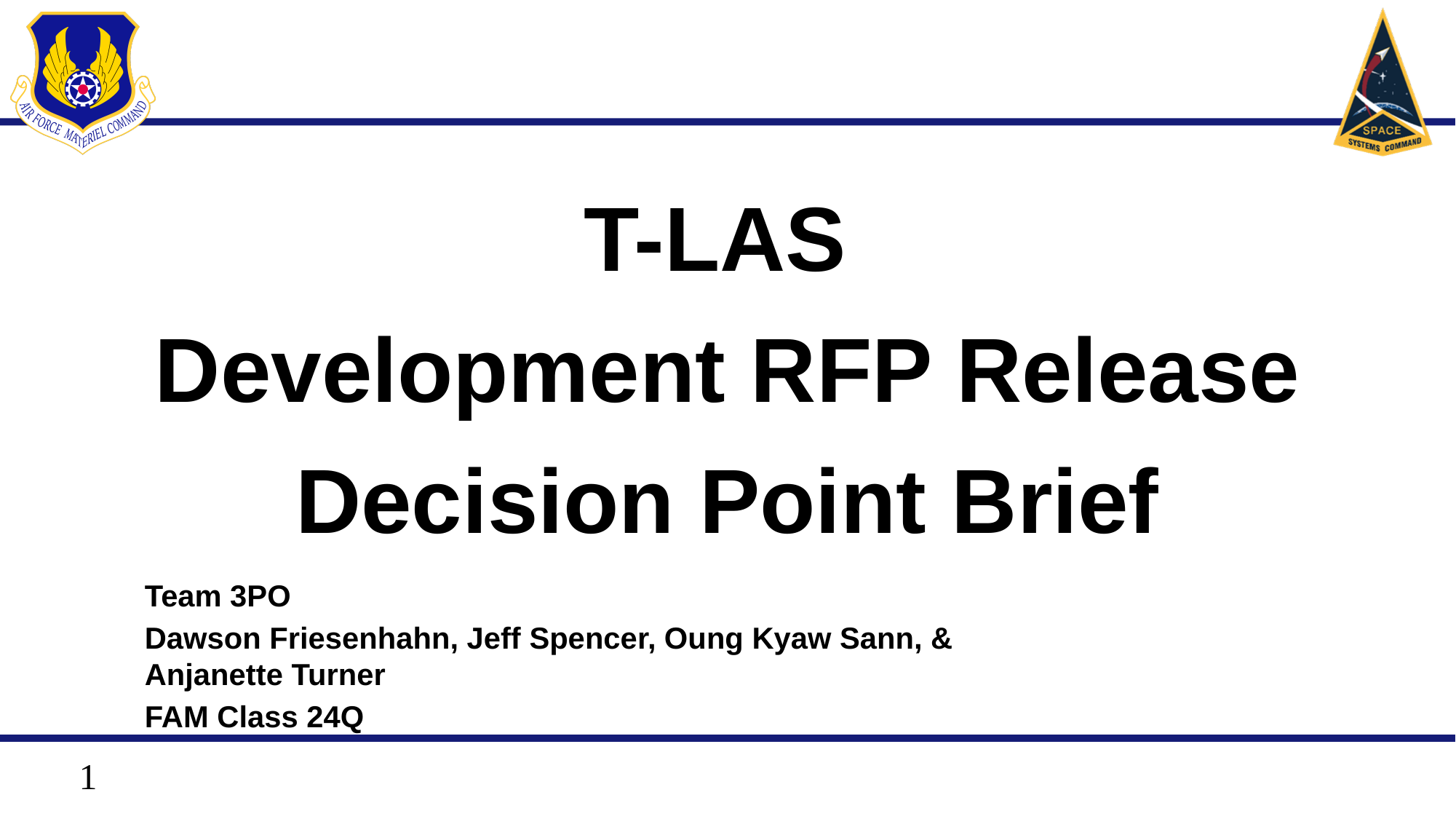

# T-LAS Development RFP Release Decision Point Brief
Team 3PO
Dawson Friesenhahn, Jeff Spencer, Oung Kyaw Sann, & Anjanette Turner
FAM Class 24Q